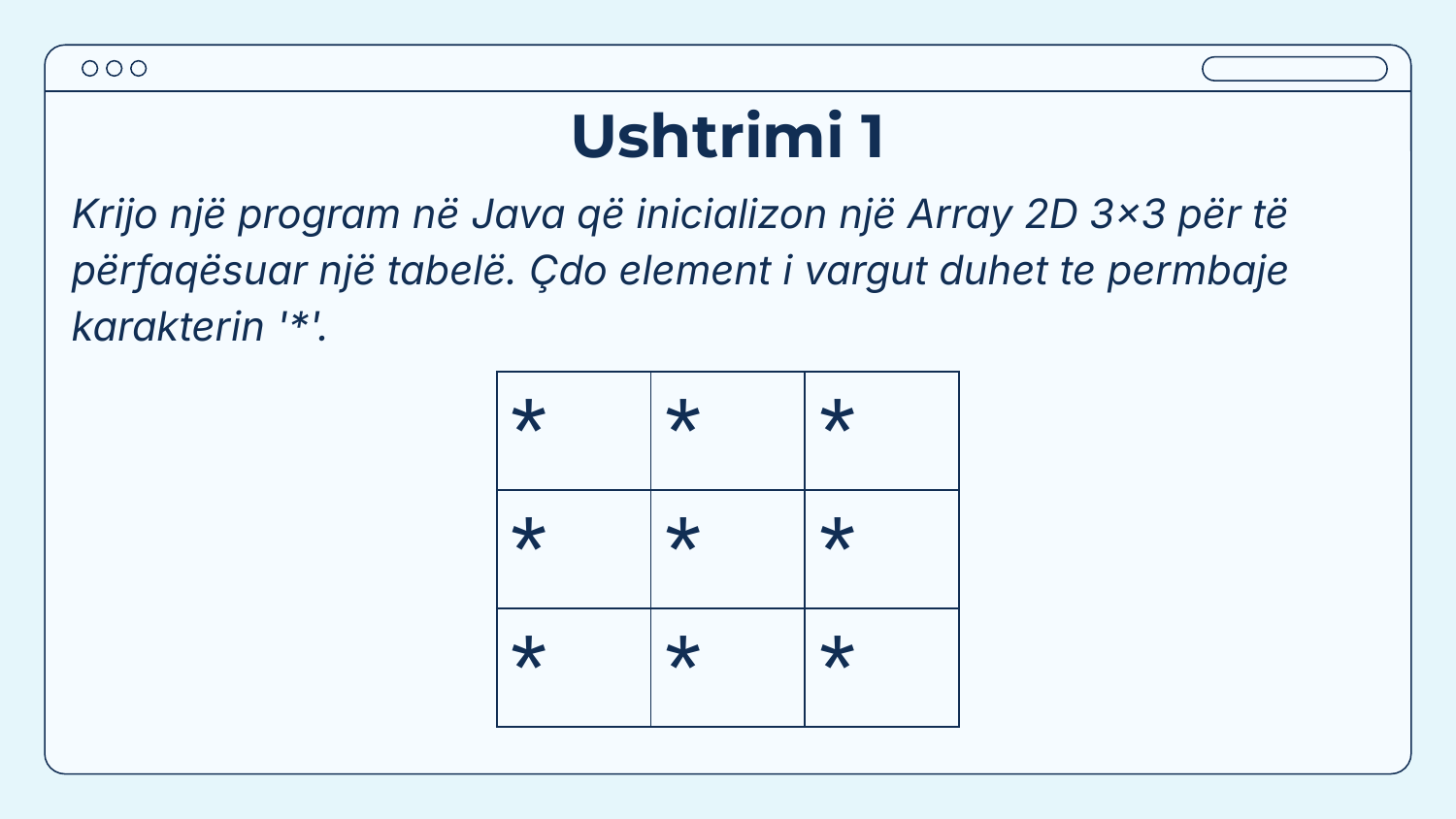

# Ushtrimi 1
Krijo një program në Java që inicializon një Array 2D 3x3 për të përfaqësuar një tabelë. Çdo element i vargut duhet te permbaje karakterin '*'.

| \* | \* | \* |
| --- | --- | --- |
| \* | \* | \* |
| \* | \* | \* |